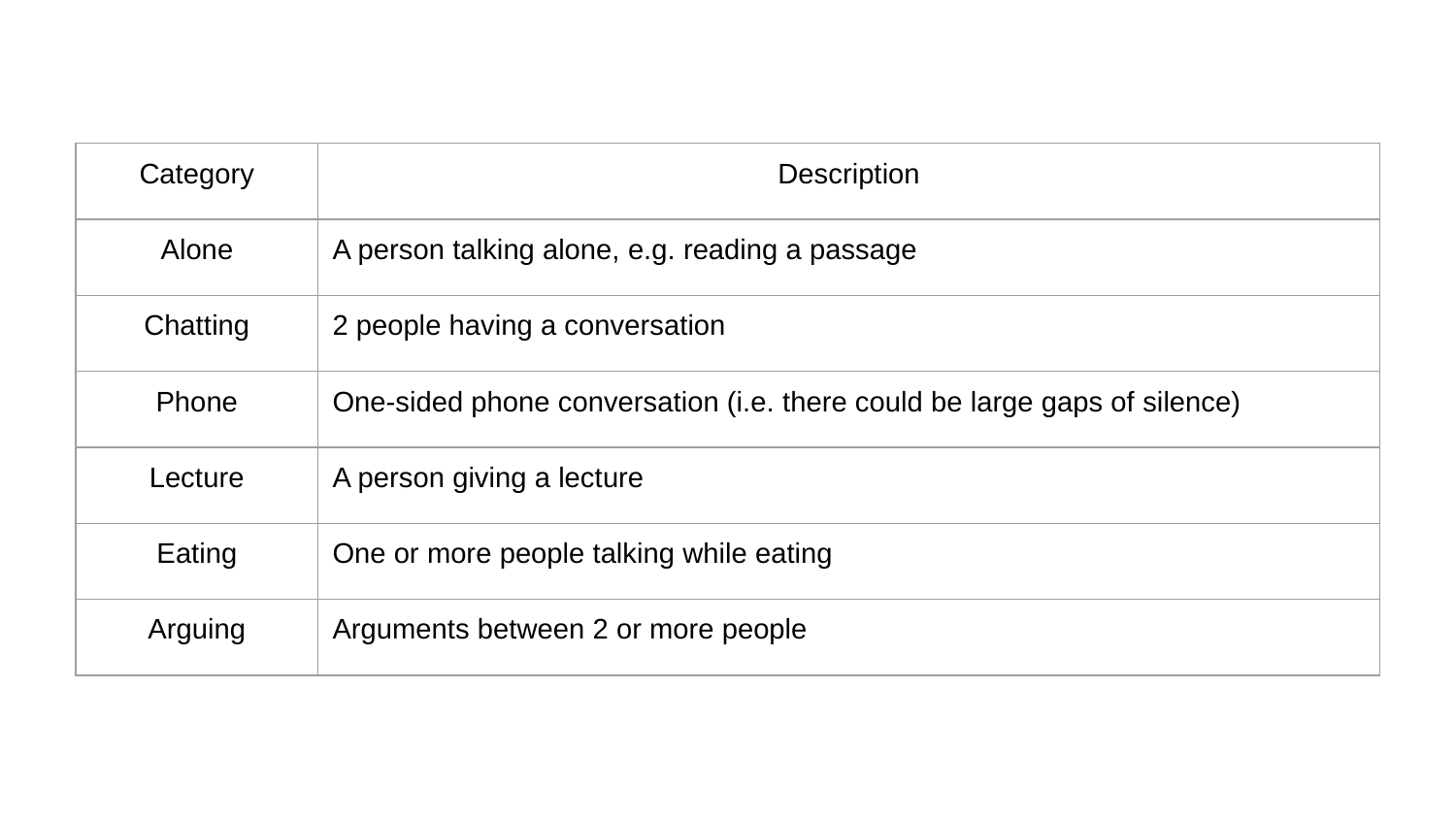

| Category | Description |
| --- | --- |
| Alone | A person talking alone, e.g. reading a passage |
| Chatting | 2 people having a conversation |
| Phone | One-sided phone conversation (i.e. there could be large gaps of silence) |
| Lecture | A person giving a lecture |
| Eating | One or more people talking while eating |
| Arguing | Arguments between 2 or more people |